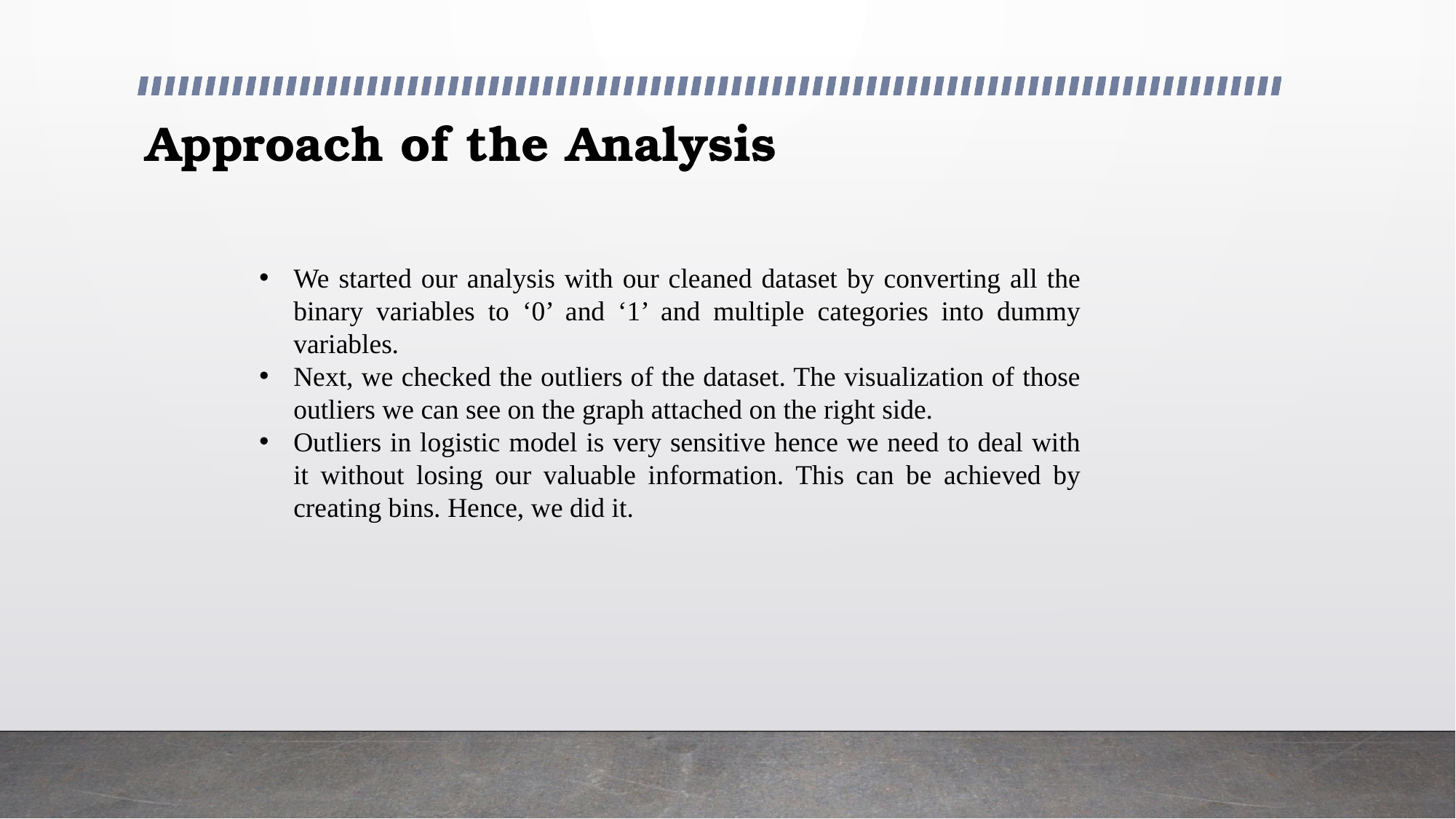

# Approach of the Analysis
We started our analysis with our cleaned dataset by converting all the binary variables to ‘0’ and ‘1’ and multiple categories into dummy variables.
Next, we checked the outliers of the dataset. The visualization of those outliers we can see on the graph attached on the right side.
Outliers in logistic model is very sensitive hence we need to deal with it without losing our valuable information. This can be achieved by creating bins. Hence, we did it.